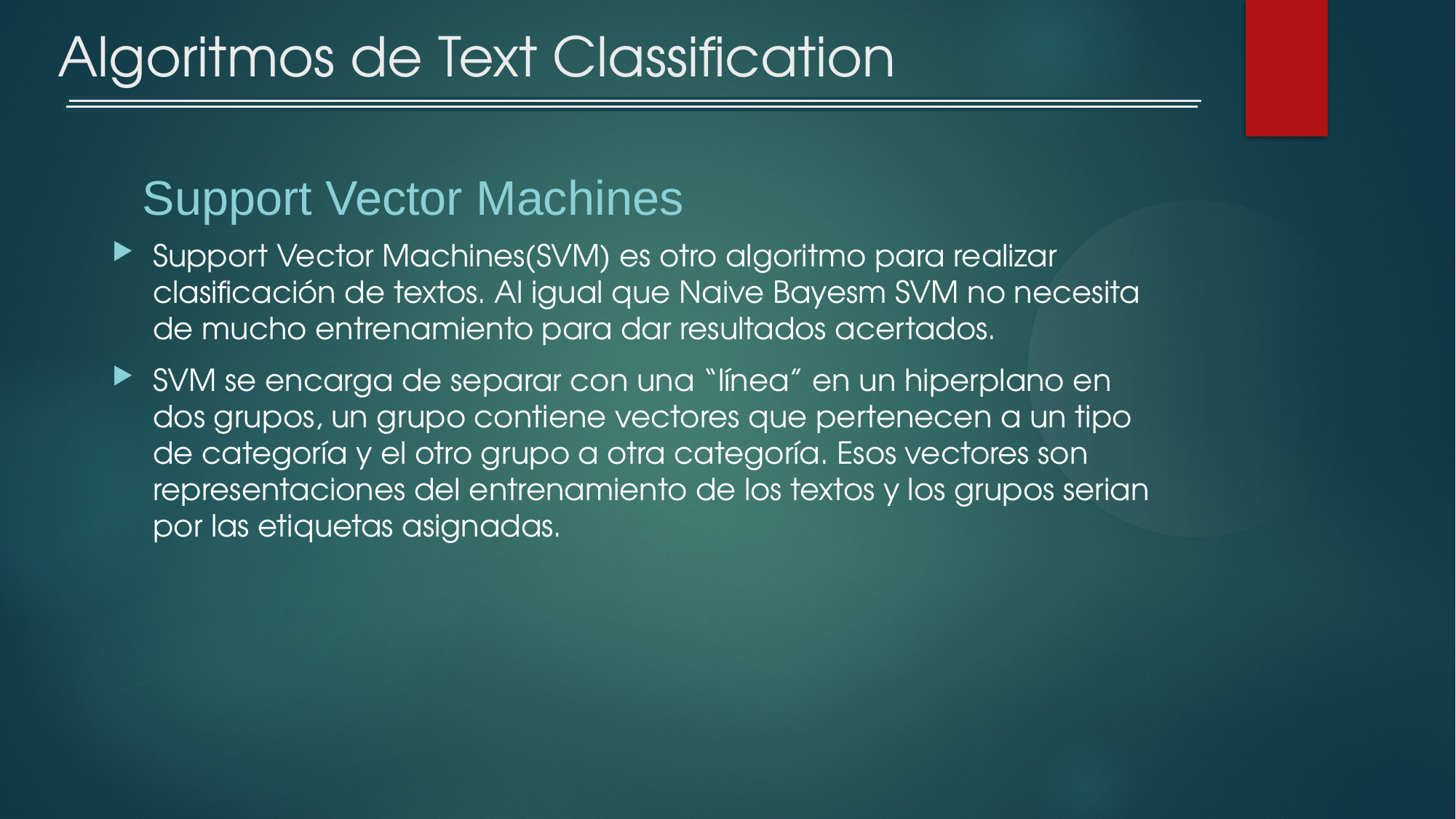

Algoritmos de Text Classification

Support Vector Machines
Support Vector Machines(SVM) es otro algoritmo para realizar clasificación de textos. Al igual que Naive Bayesm SVM no necesita de mucho entrenamiento para dar resultados acertados.
SVM se encarga de separar con una “línea” en un hiperplano en dos grupos, un grupo contiene vectores que pertenecen a un tipo de categoría y el otro grupo a otra categoría. Esos vectores son representaciones del entrenamiento de los textos y los grupos serian por las etiquetas asignadas.